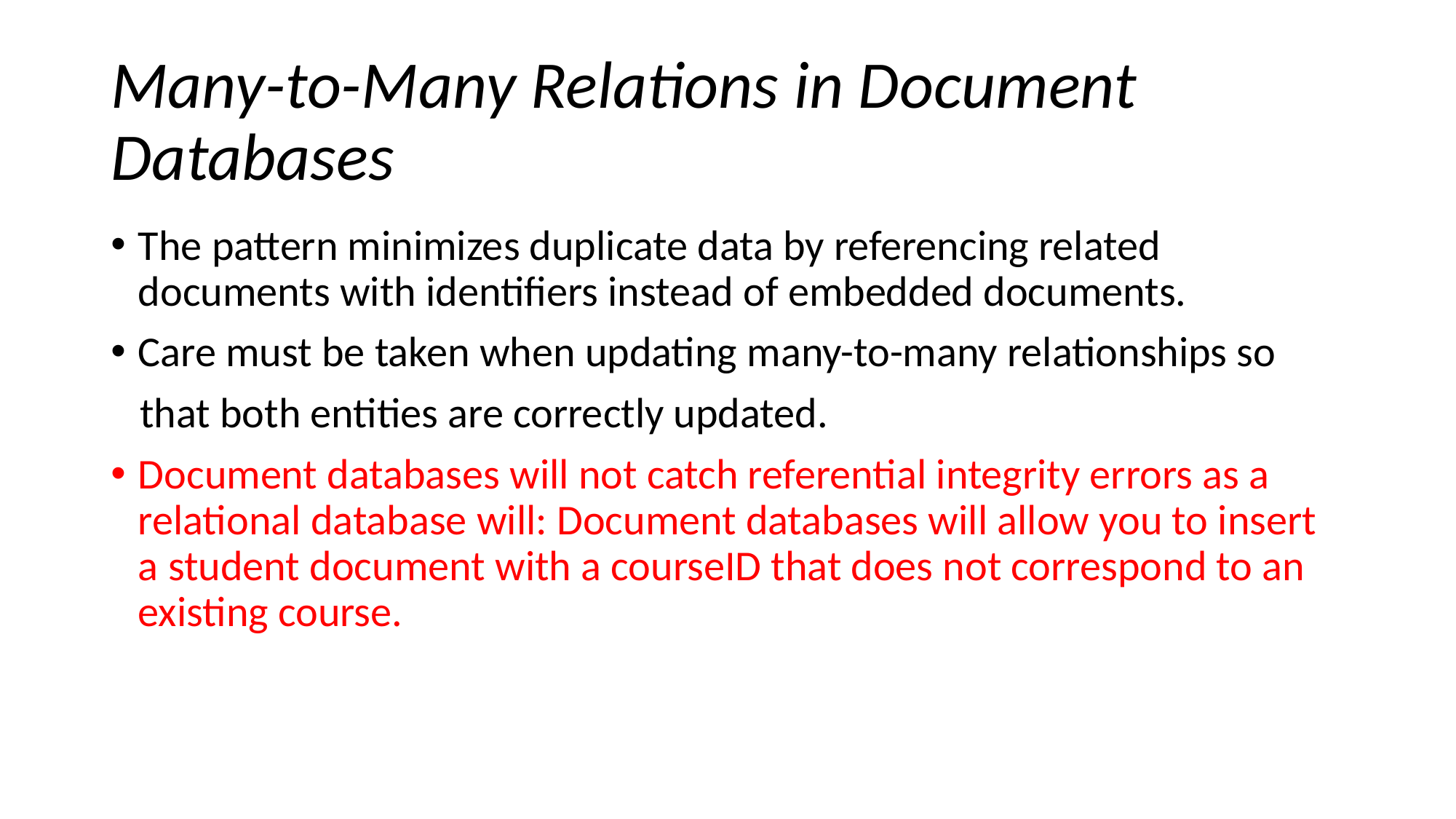

# Many-to-Many Relations in Document Databases
The pattern minimizes duplicate data by referencing related documents with identifiers instead of embedded documents.
Care must be taken when updating many-to-many relationships so
   that both entities are correctly updated.
Document databases will not catch referential integrity errors as a relational database will: Document databases will allow you to insert a student document with a courseID that does not correspond to an existing course.